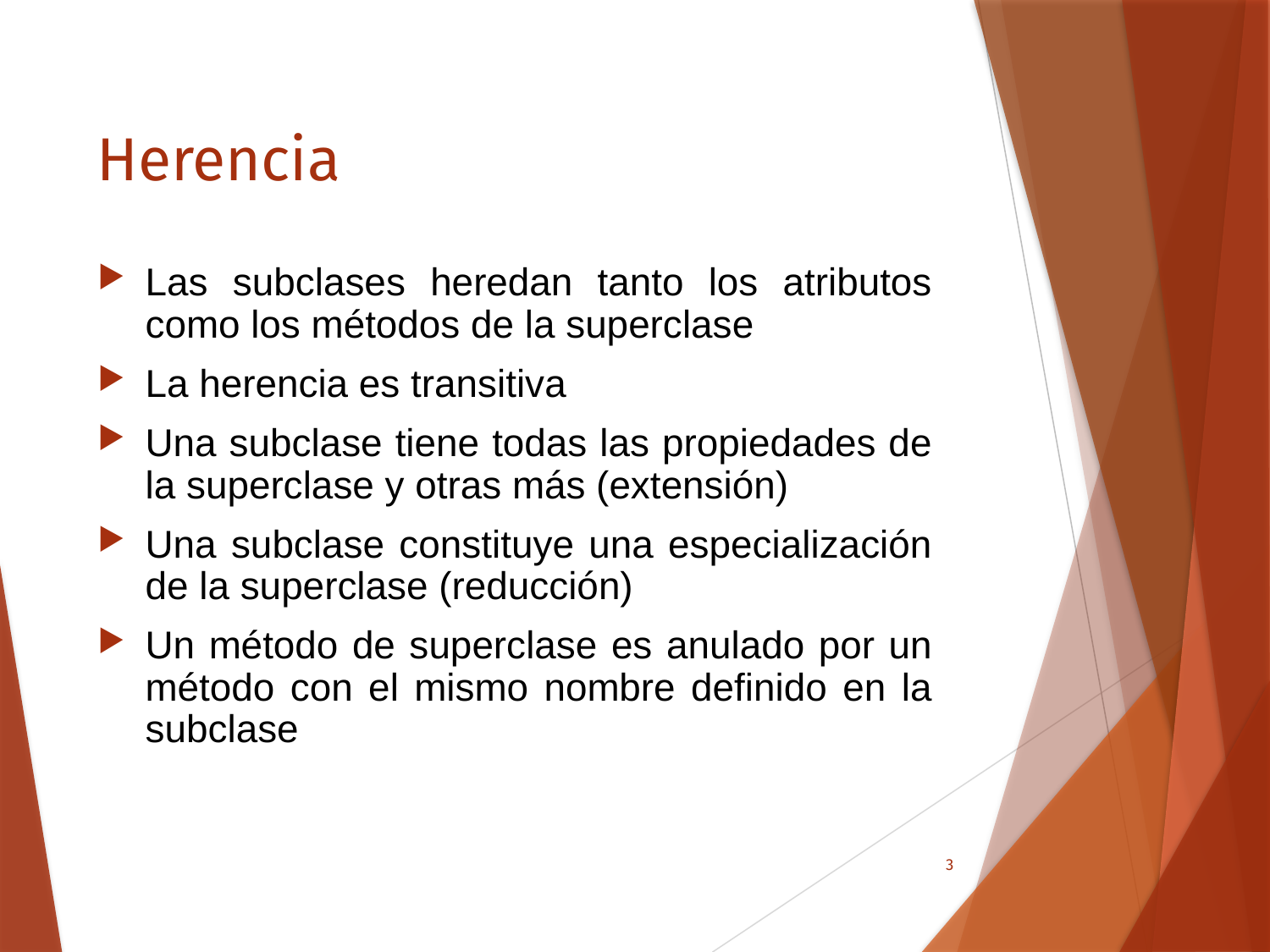

Herencia
Las subclases heredan tanto los atributos como los métodos de la superclase
La herencia es transitiva
Una subclase tiene todas las propiedades de la superclase y otras más (extensión)
Una subclase constituye una especialización de la superclase (reducción)
Un método de superclase es anulado por un método con el mismo nombre definido en la subclase
3